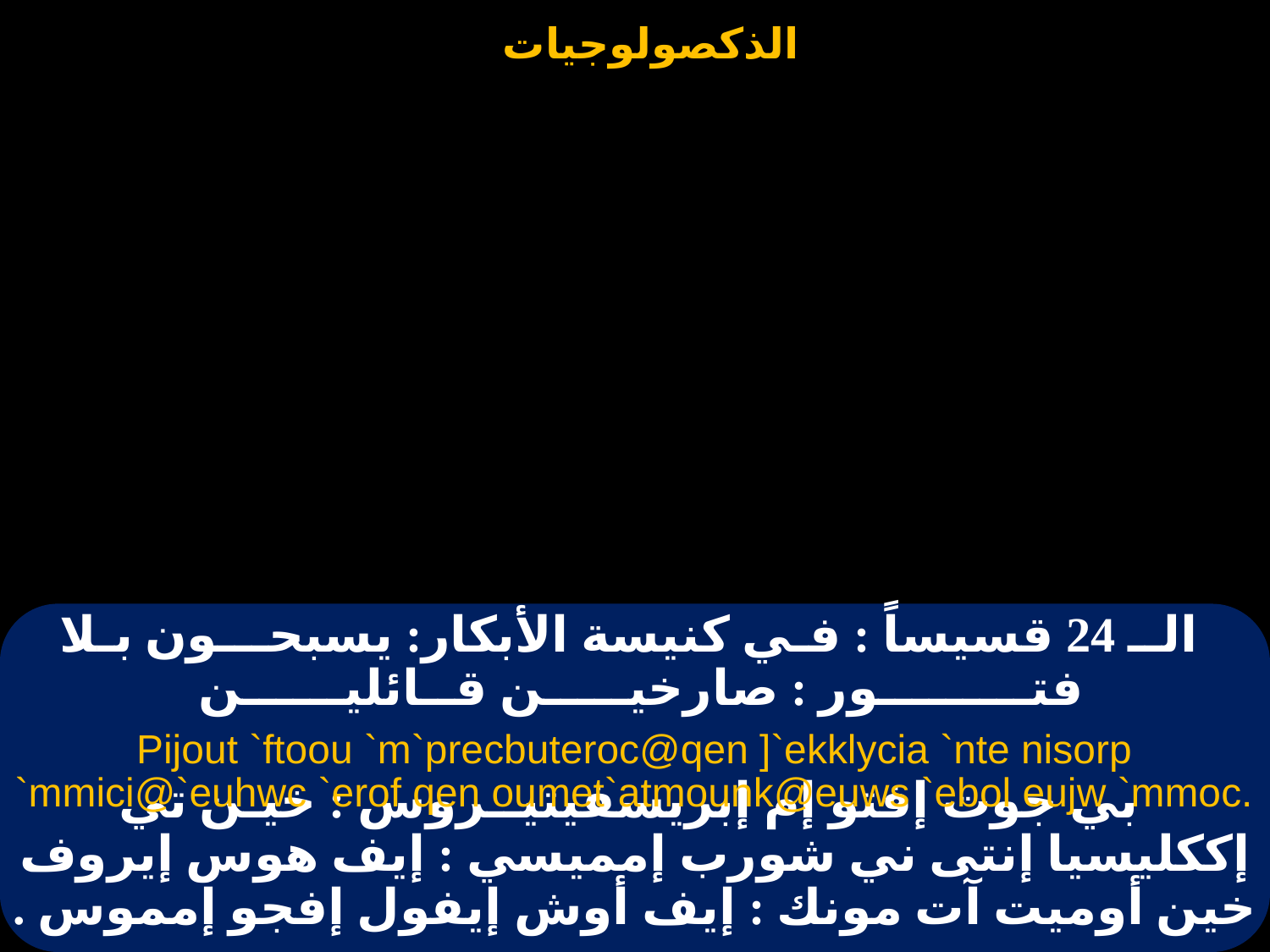

# الــ 24 قسيساً : فـي كنيسة الأبكار: يسبحـــون بـلا فتـــــــــور : صارخيـــــن قــائليــــــن
Pijout `ftoou `m`precbuteroc@qen ]`ekklycia `nte nisorp `mmici@`euhwc `erof qen oumet`atmounk@euws `ebol eujw `mmoc.
 بي جوت إفتو إم إبريسفيتيــروس : خيـن تي إككليسيا إنتى ني شورب إمميسي : إيف هوس إيروف خين أوميت آت مونك : إيف أوش إيفول إفجو إمموس .